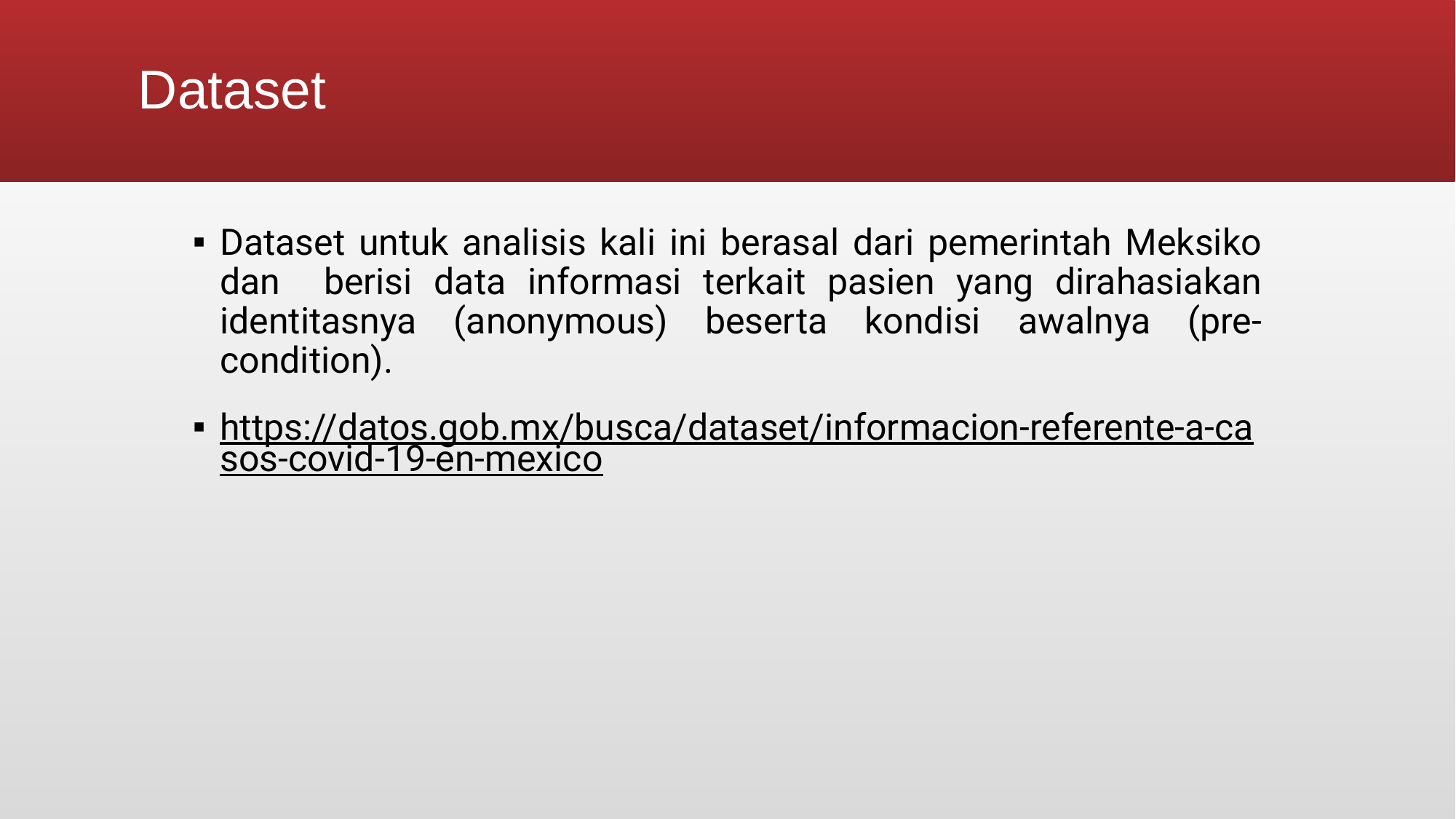

# Dataset
Dataset untuk analisis kali ini berasal dari pemerintah Meksiko dan  berisi data informasi terkait pasien yang dirahasiakan identitasnya (anonymous) beserta kondisi awalnya (pre-condition).
https://datos.gob.mx/busca/dataset/informacion-referente-a-casos-covid-19-en-mexico